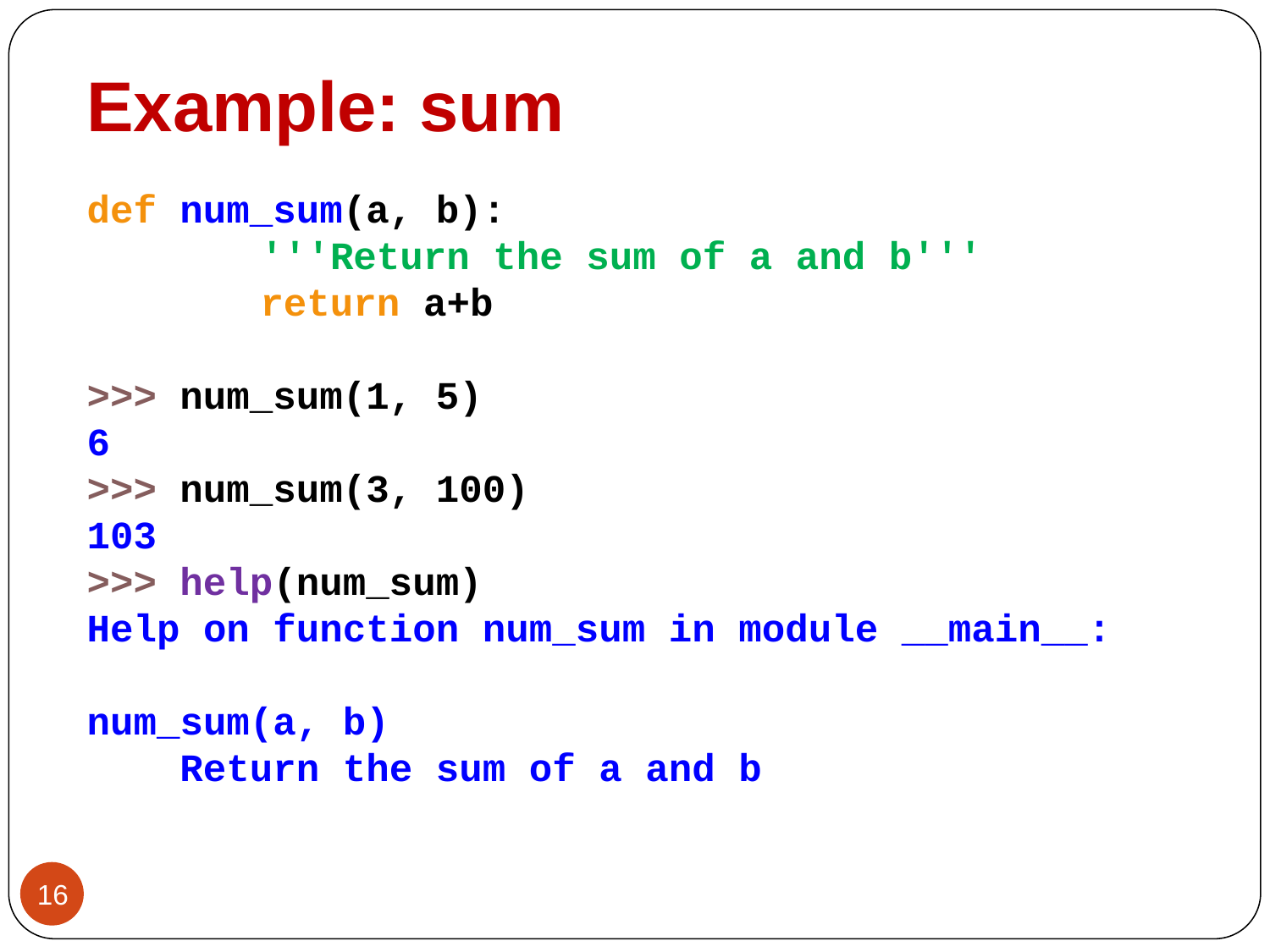

# Example: sum
def num_sum(a, b):
	  '''Return the sum of a and b'''
	  return a+b

>>> num_sum(1, 5)
6
>>> num_sum(3, 100)
103
>>> help(num_sum)
Help on function num_sum in module __main__:

num_sum(a, b)
    Return the sum of a and b